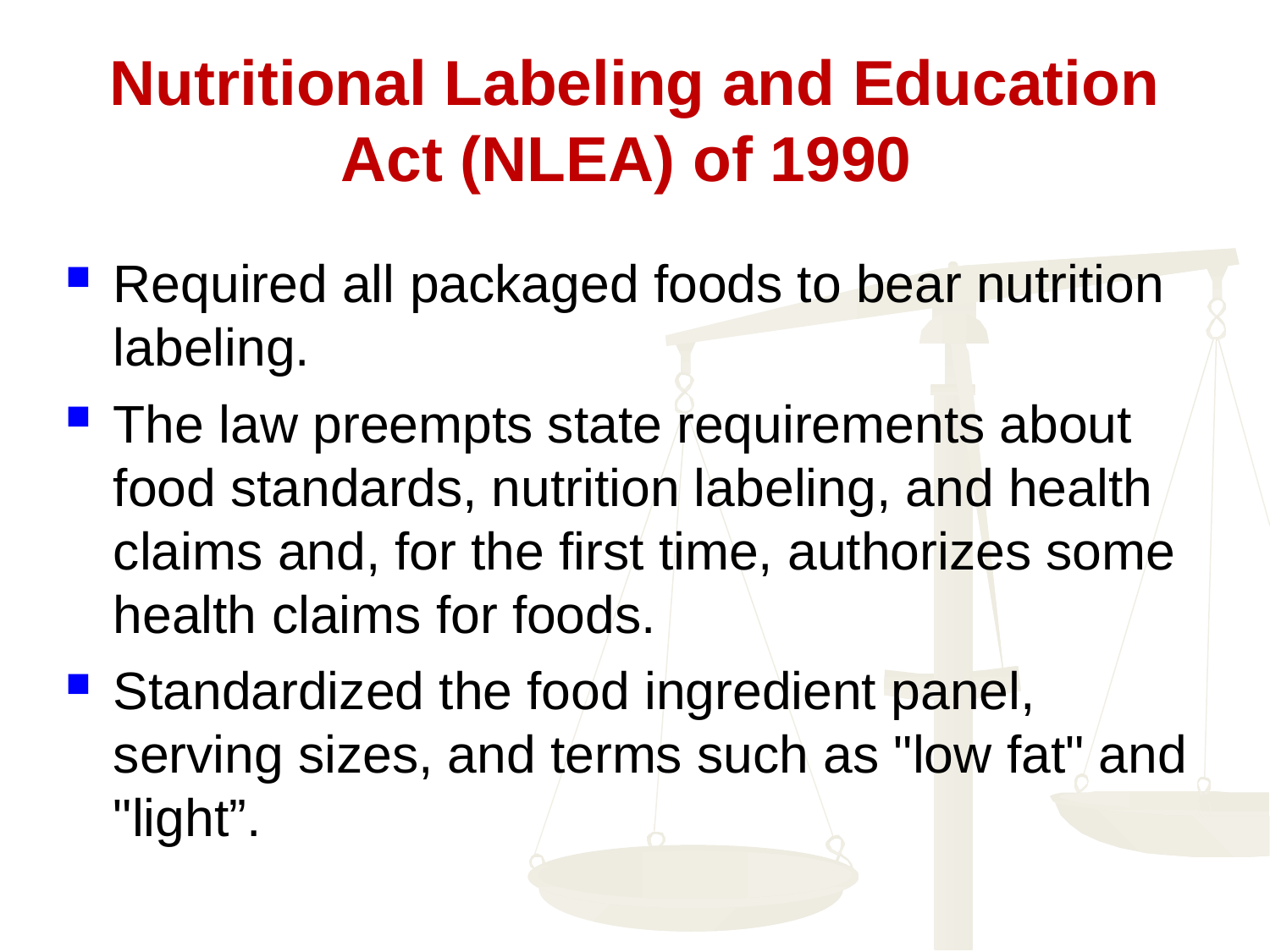

# Nutritional Labeling and Education Act (NLEA) of 1990
Required all packaged foods to bear nutrition labeling.
The law preempts state requirements about food standards, nutrition labeling, and health claims and, for the first time, authorizes some health claims for foods.
Standardized the food ingredient panel, serving sizes, and terms such as "low fat" and "light”.